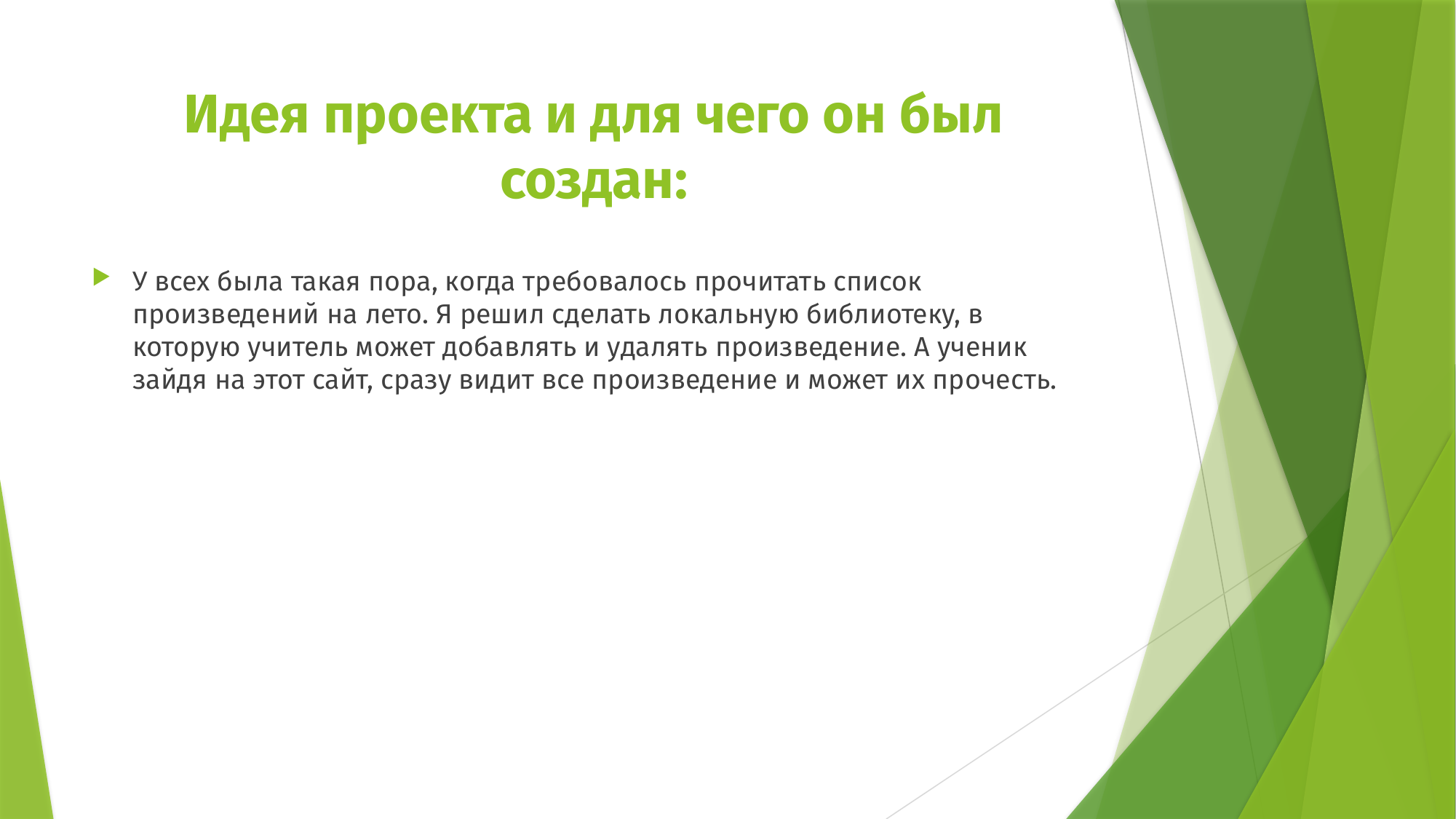

# Идея проекта и для чего он был создан:
У всех была такая пора, когда требовалось прочитать список произведений на лето. Я решил сделать локальную библиотеку, в которую учитель может добавлять и удалять произведение. А ученик зайдя на этот сайт, сразу видит все произведение и может их прочесть.